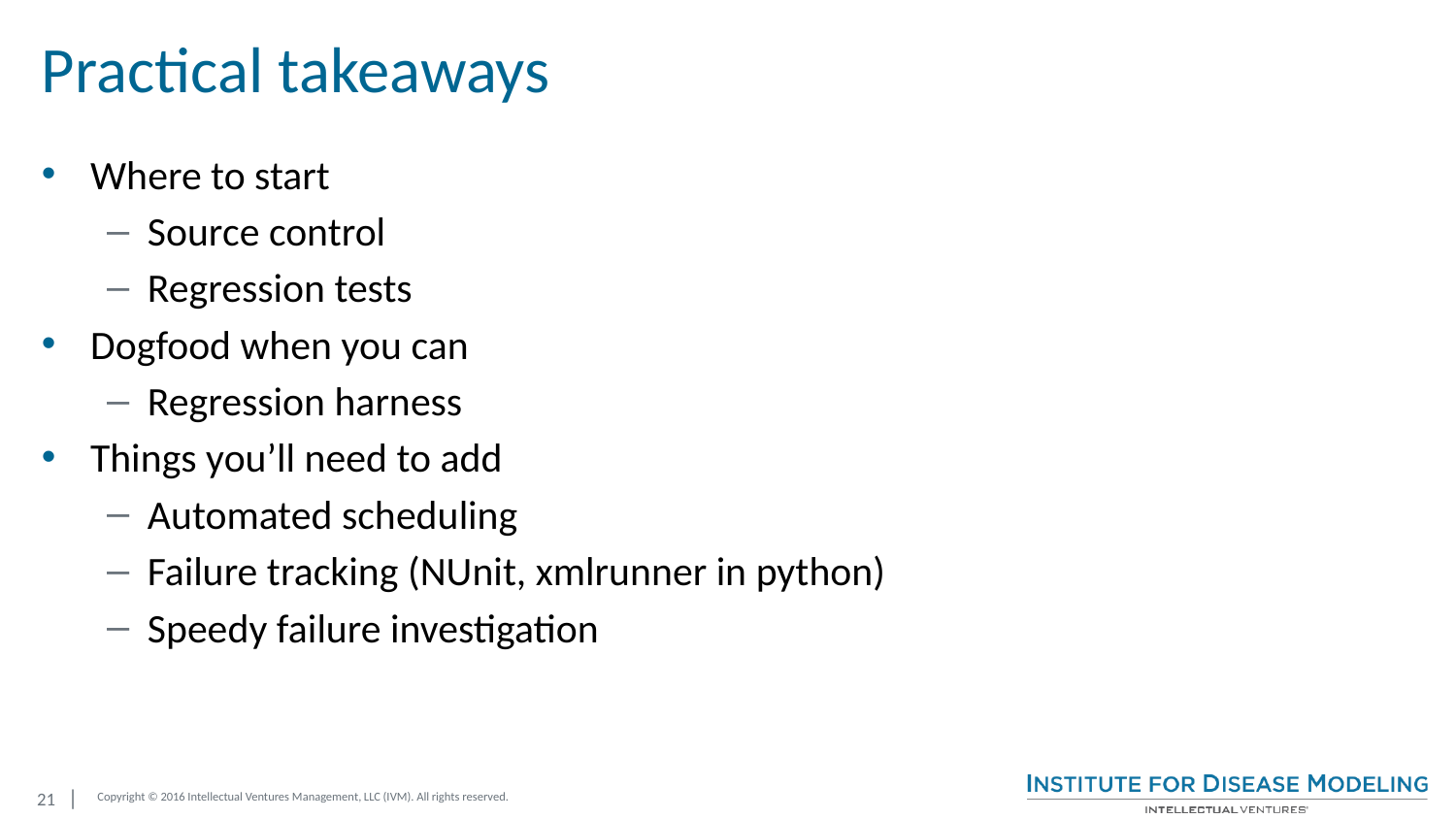

# Practical takeaways
Where to start
Source control
Regression tests
Dogfood when you can
Regression harness
Things you’ll need to add
Automated scheduling
Failure tracking (NUnit, xmlrunner in python)
Speedy failure investigation